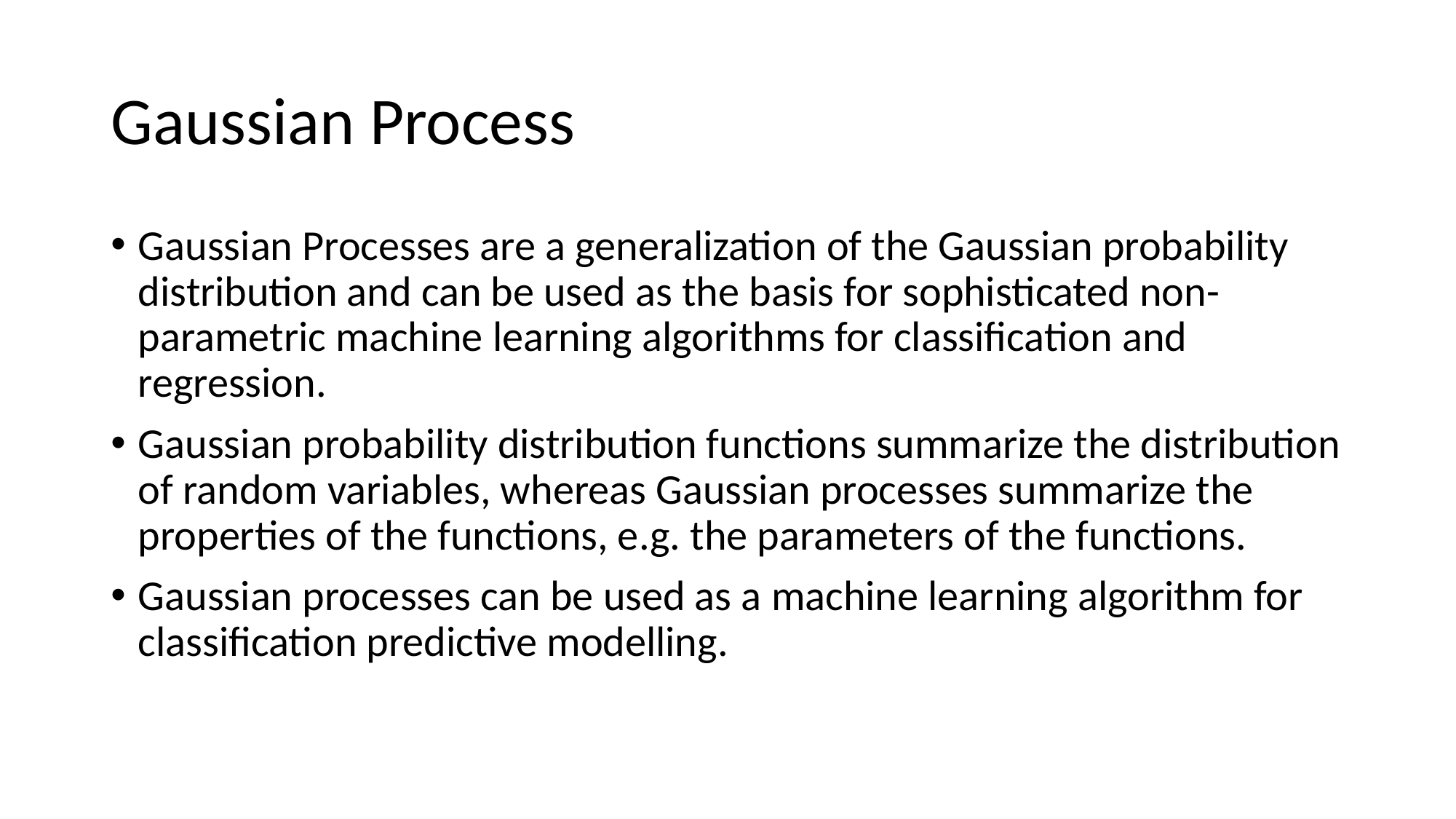

# Gaussian Process
Gaussian Processes are a generalization of the Gaussian probability distribution and can be used as the basis for sophisticated non-parametric machine learning algorithms for classification and regression.
Gaussian probability distribution functions summarize the distribution of random variables, whereas Gaussian processes summarize the properties of the functions, e.g. the parameters of the functions.
Gaussian processes can be used as a machine learning algorithm for classification predictive modelling.